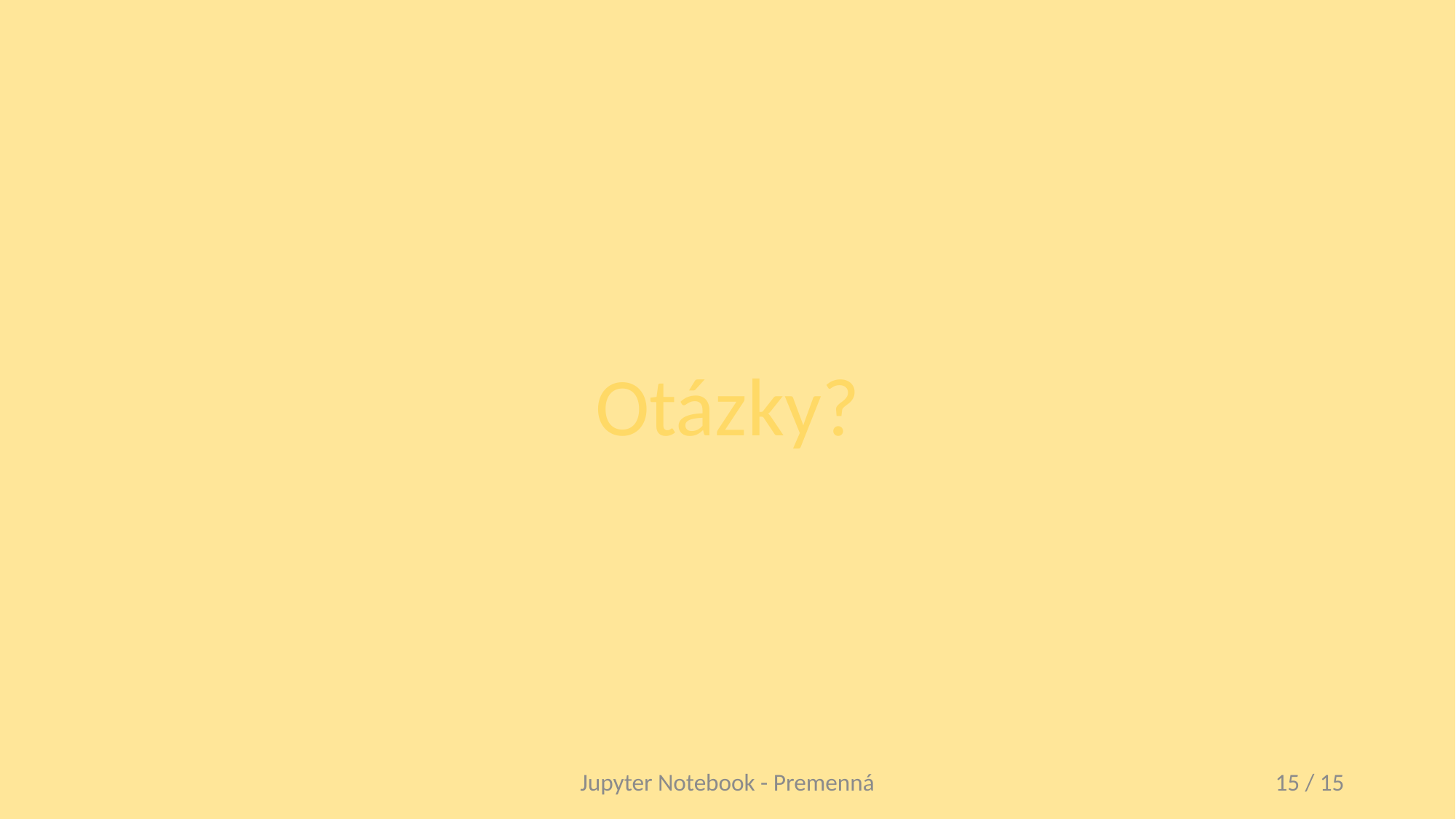

# Otázky?
Jupyter Notebook - Premenná
15 / 15